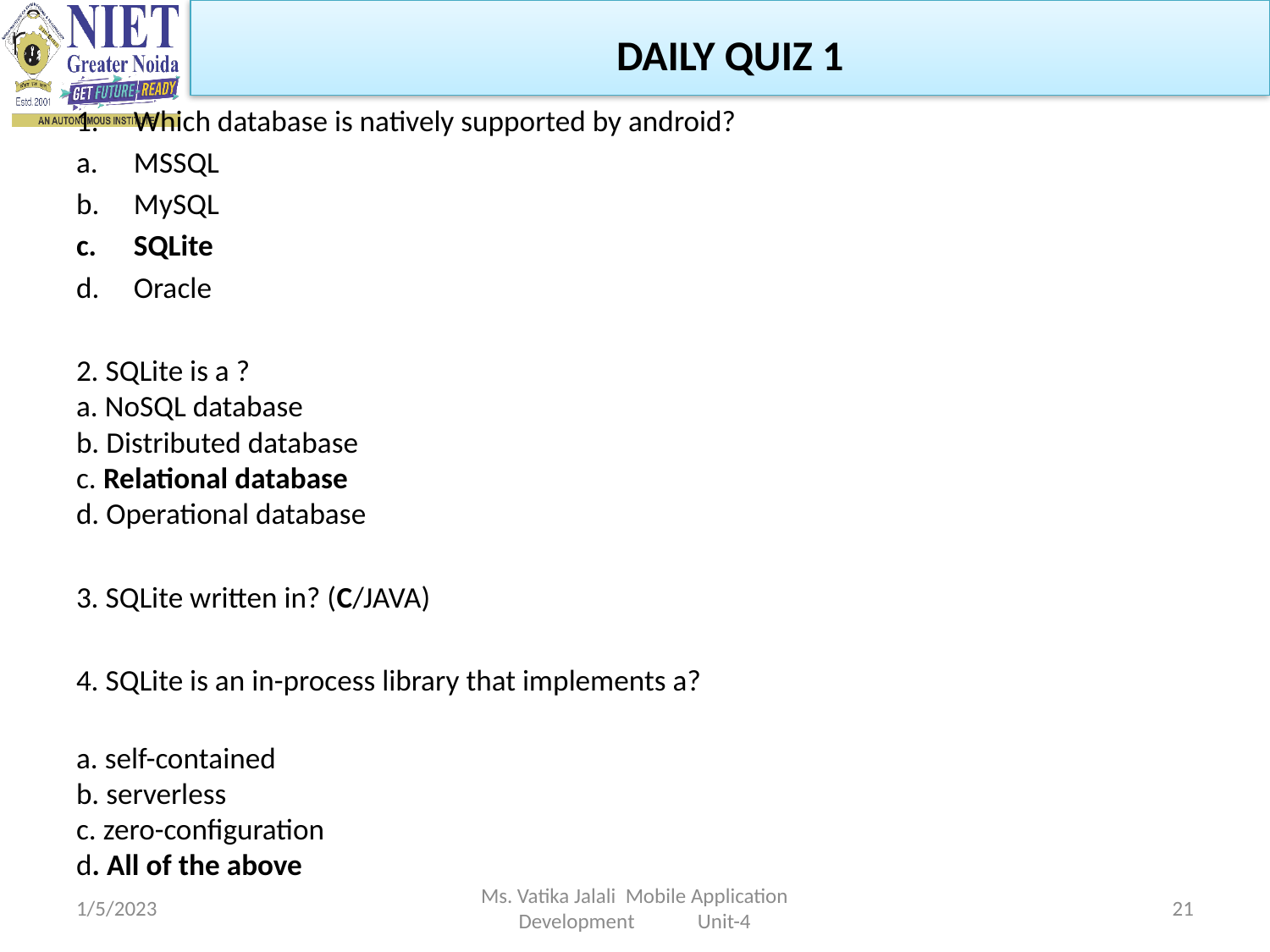

DAILY QUIZ 1

Which database is natively supported by android?
MSSQL
MySQL
SQLite
Oracle

2. SQLite is a ?
a. NoSQL database
b. Distributed database
c. Relational database
d. Operational database

3. SQLite written in? (C/JAVA)

4. SQLite is an in-process library that implements a?
a. self-contained
b. serverless
c. zero-configuration
d. All of the above

1/5/2023
Ms. Vatika Jalali  Mobile Application Development             Unit-4
21